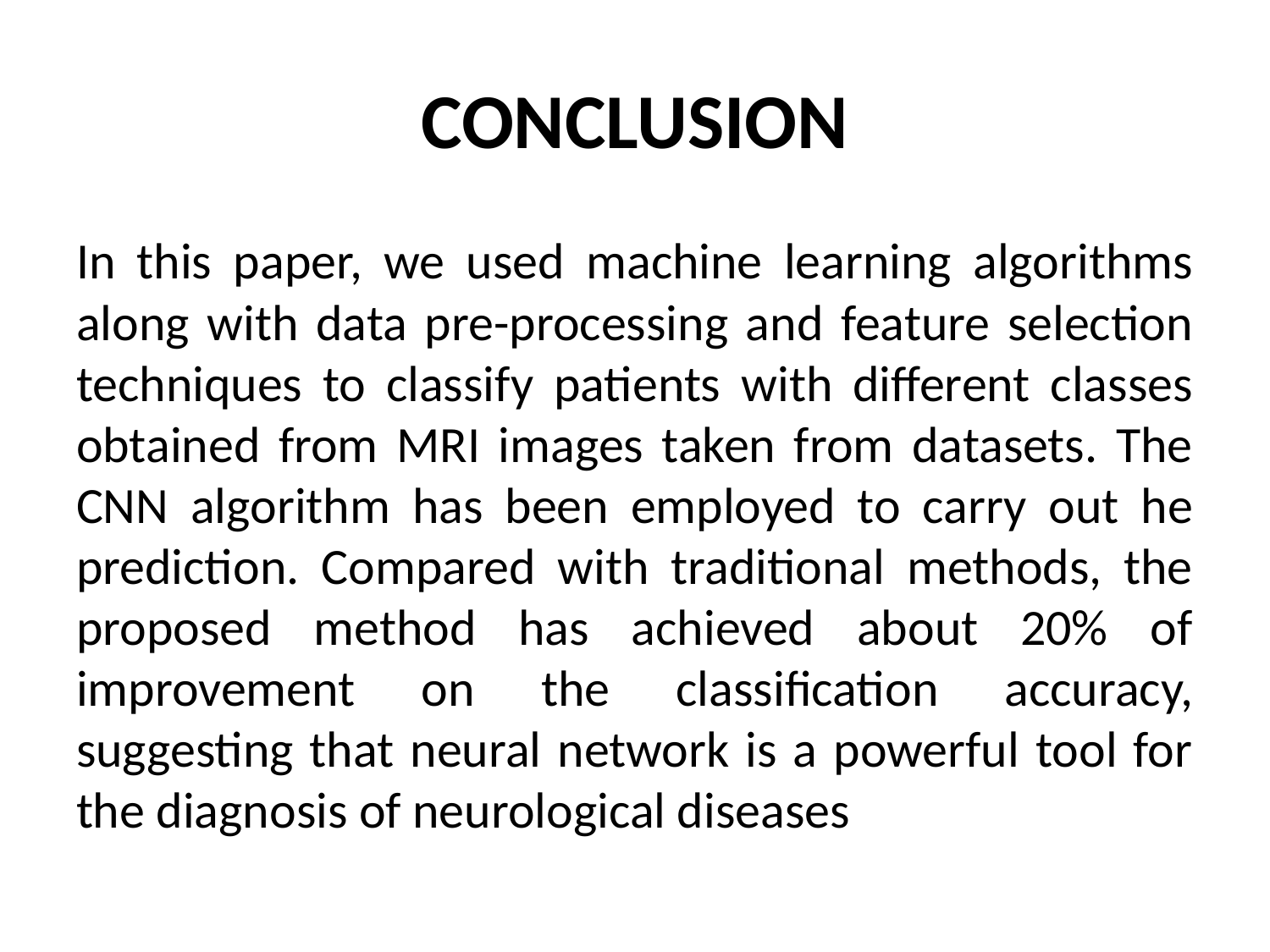

# CONCLUSION
In this paper, we used machine learning algorithms along with data pre-processing and feature selection techniques to classify patients with different classes obtained from MRI images taken from datasets. The CNN algorithm has been employed to carry out he prediction. Compared with traditional methods, the proposed method has achieved about 20% of improvement on the classification accuracy, suggesting that neural network is a powerful tool for the diagnosis of neurological diseases